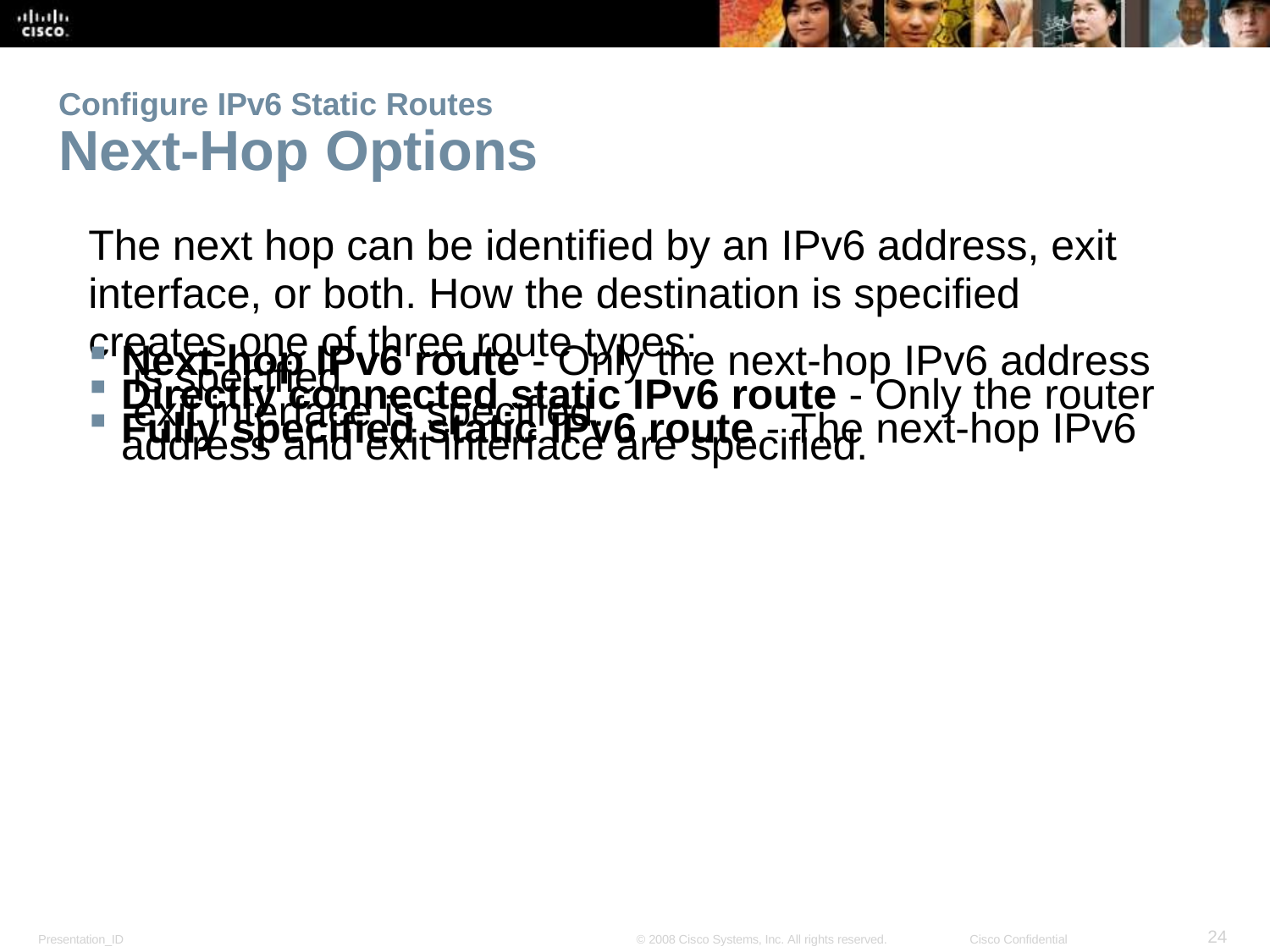

Configure IPv6 Static Routes
Next-Hop Options
The next hop can be identified by an IPv6 address, exit  interface, or both. How the destination is specified  creates one of three route types:
Next-hop IPv6 route - Only the next-hop IPv6 address  is specified.
Directly connected static IPv6 route - Only the router  exit interface is specified.
Fully specified static IPv6 route - The next-hop IPv6  address and exit interface are specified.
24
Presentation_ID
© 2008 Cisco Systems, Inc. All rights reserved.
Cisco Confidential